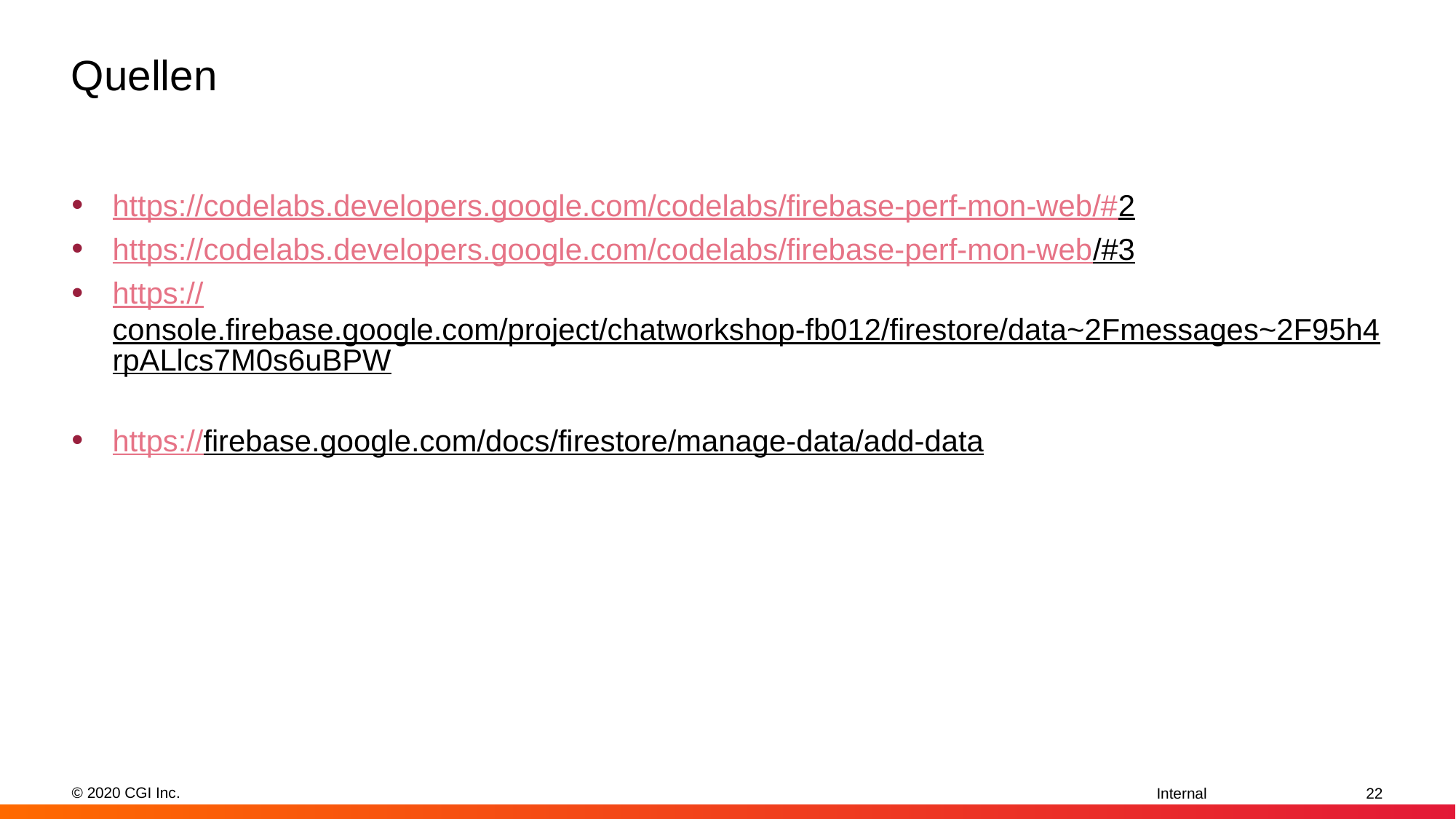

# Quellen
https://codelabs.developers.google.com/codelabs/firebase-perf-mon-web/#2
https://codelabs.developers.google.com/codelabs/firebase-perf-mon-web/#3
https://console.firebase.google.com/project/chatworkshop-fb012/firestore/data~2Fmessages~2F95h4rpALlcs7M0s6uBPW
https://firebase.google.com/docs/firestore/manage-data/add-data

22